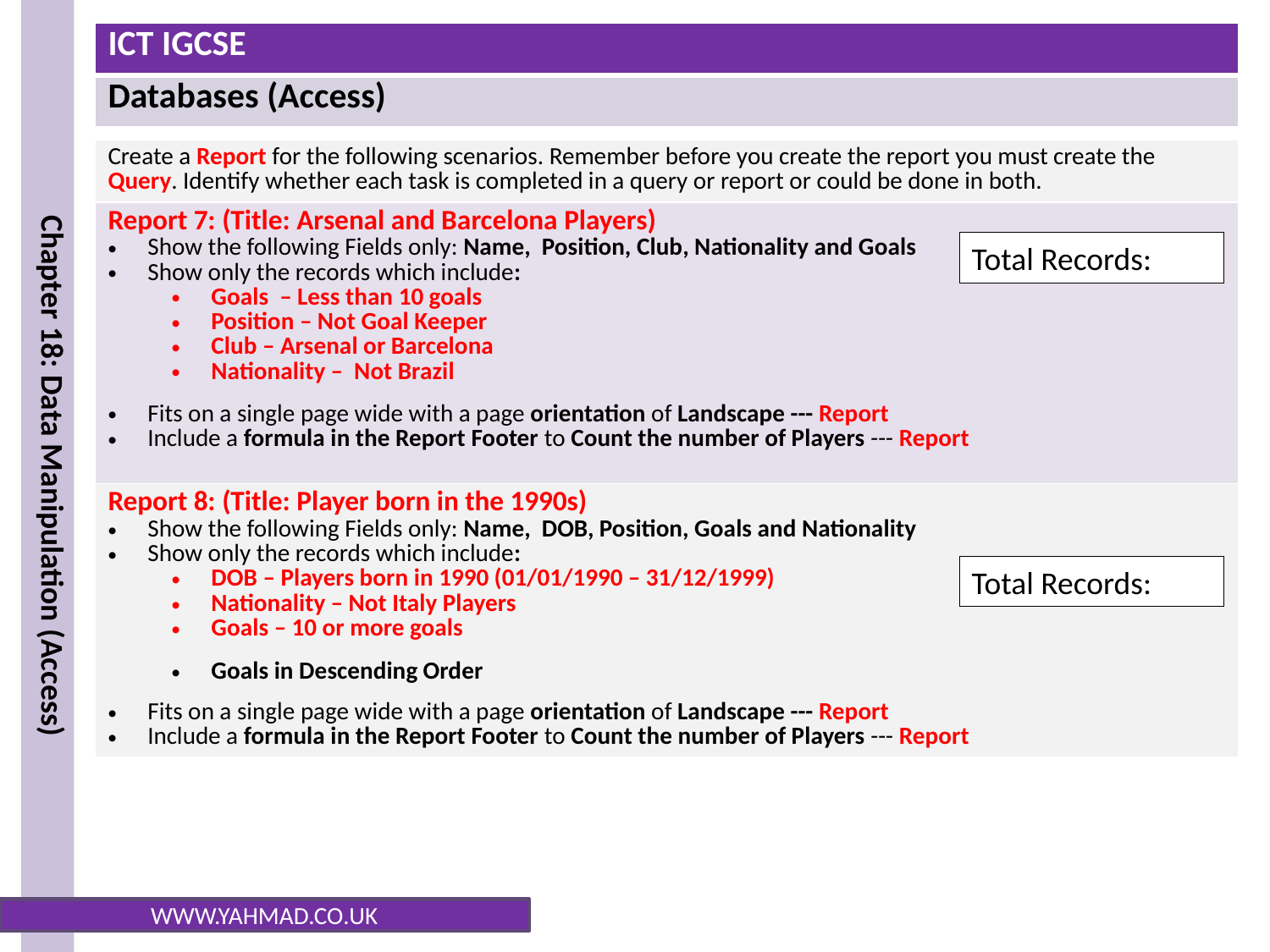

| Create a Report for the following scenarios. Remember before you create the report you must create the Query. Identify whether each task is completed in a query or report or could be done in both. |
| --- |
| Report 7: (Title: Arsenal and Barcelona Players) Show the following Fields only: Name, Position, Club, Nationality and Goals Show only the records which include: Goals – Less than 10 goals Position – Not Goal Keeper Club – Arsenal or Barcelona Nationality – Not Brazil Fits on a single page wide with a page orientation of Landscape --- Report Include a formula in the Report Footer to Count the number of Players --- Report |
| Report 8: (Title: Player born in the 1990s) Show the following Fields only: Name, DOB, Position, Goals and Nationality Show only the records which include: DOB – Players born in 1990 (01/01/1990 – 31/12/1999) Nationality – Not Italy Players Goals – 10 or more goals Goals in Descending Order Fits on a single page wide with a page orientation of Landscape --- Report Include a formula in the Report Footer to Count the number of Players --- Report |
Total Records:
Total Records: